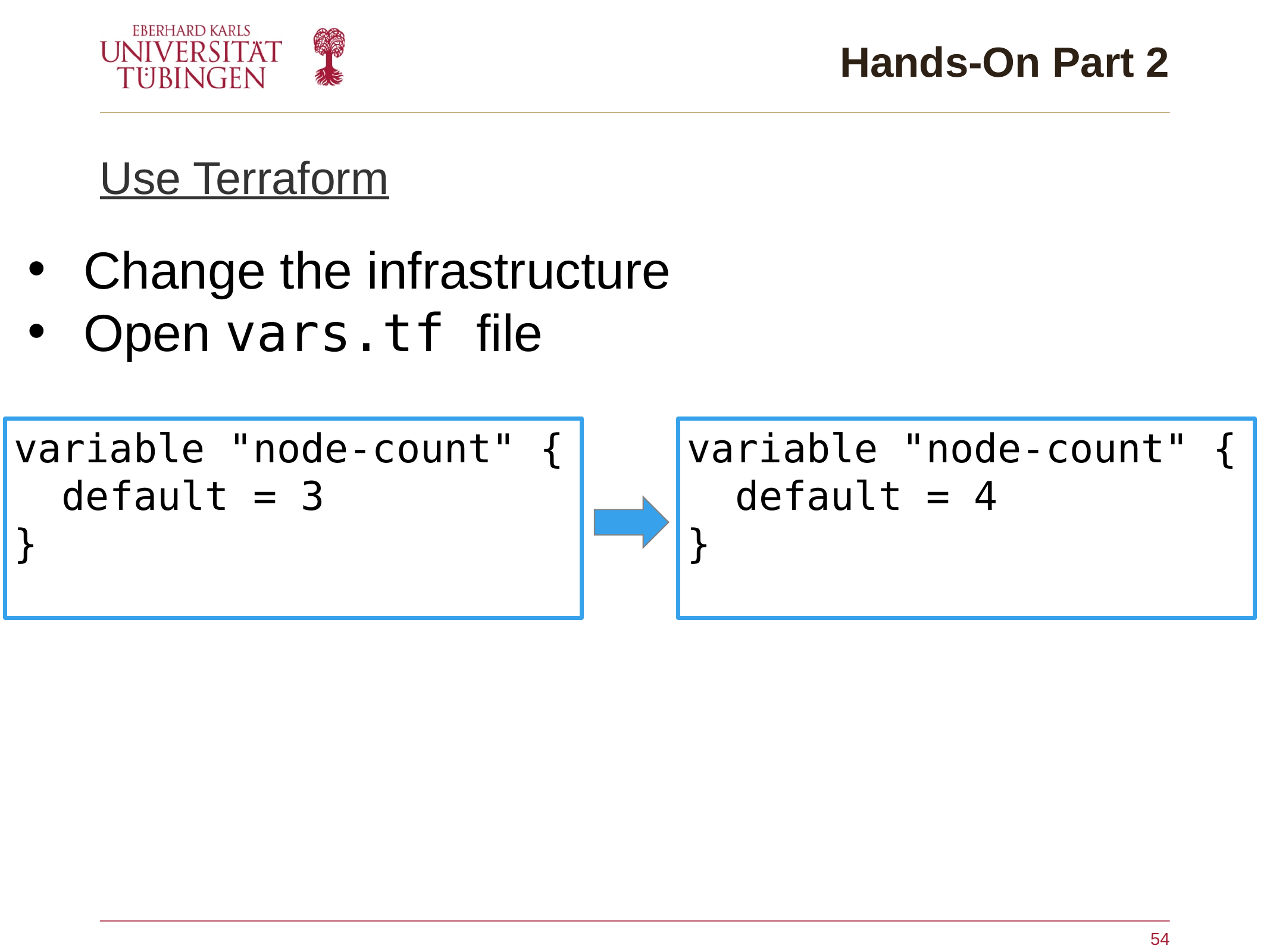

# Hands-On Part 2
Use Terraform
Change the infrastructure
Open vars.tf file
variable "node-count" {
  default = 3
}

variable "node-count" {
  default = 4
}

54